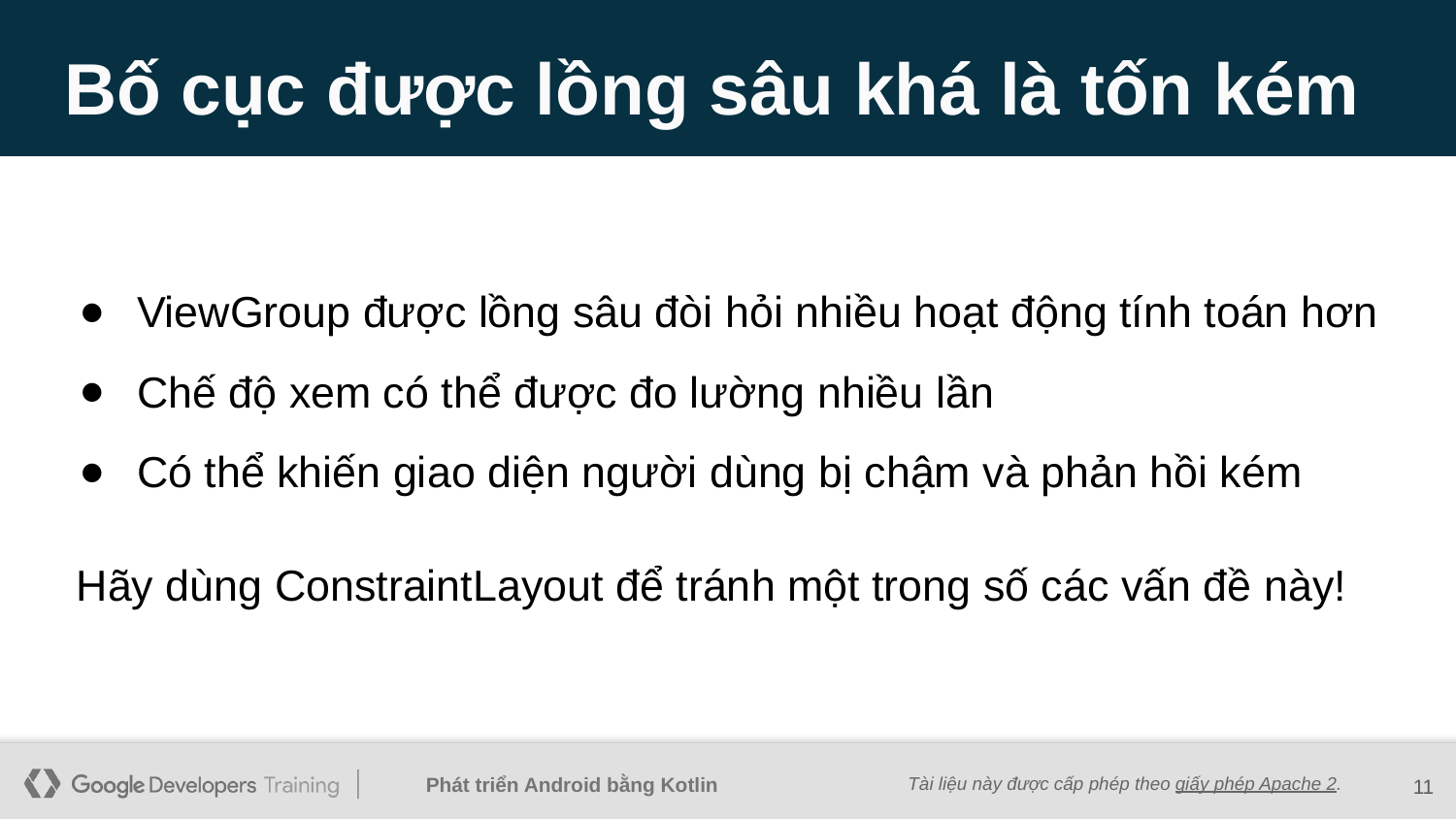

# Bố cục được lồng sâu khá là tốn kém
ViewGroup được lồng sâu đòi hỏi nhiều hoạt động tính toán hơn
Chế độ xem có thể được đo lường nhiều lần
Có thể khiến giao diện người dùng bị chậm và phản hồi kém
Hãy dùng ConstraintLayout để tránh một trong số các vấn đề này!
11